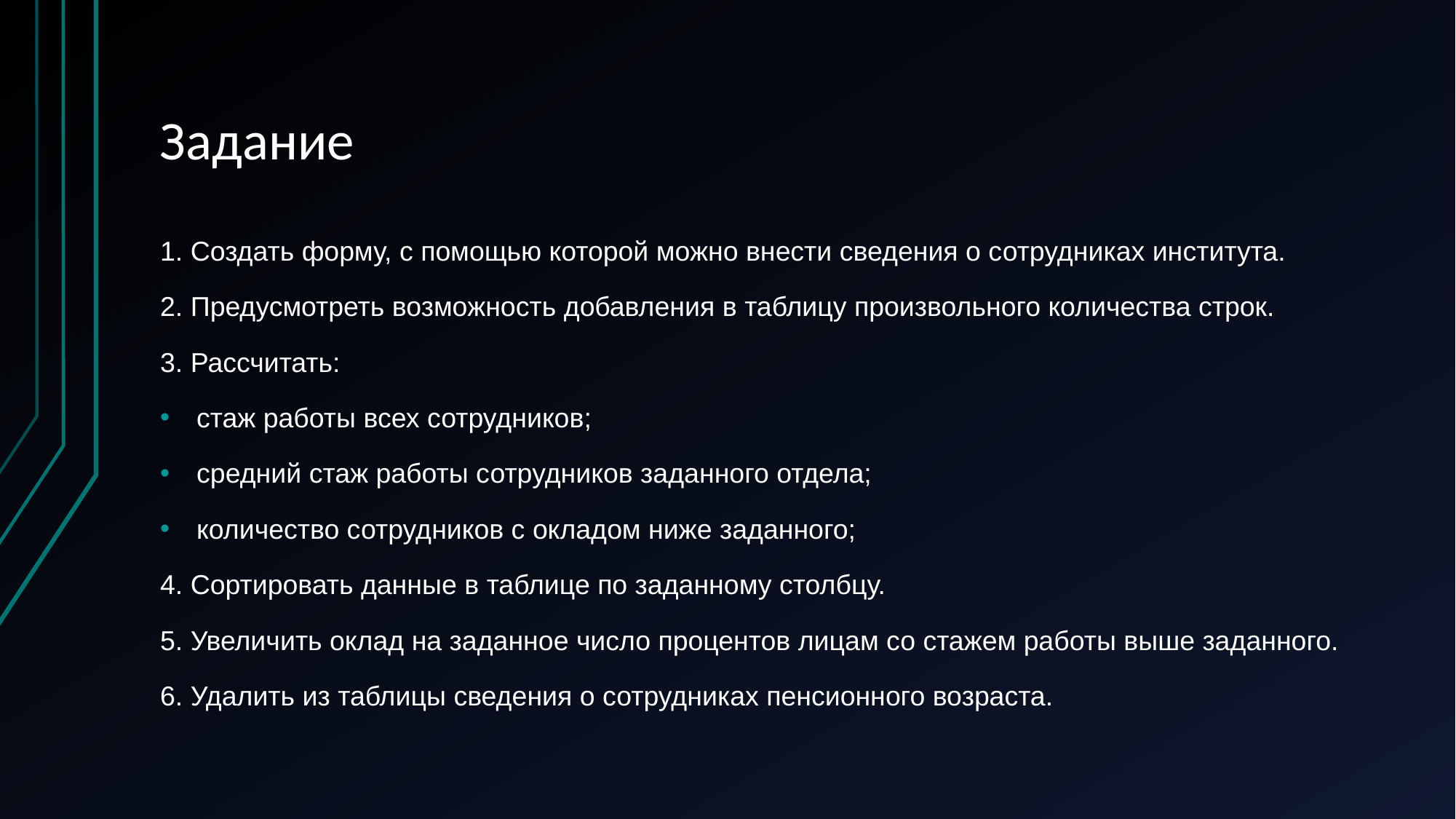

# Задание
1. Создать форму, с помощью которой можно внести сведения о сотрудниках института.
2. Предусмотреть возможность добавления в таблицу произвольного количества строк.
3. Рассчитать:
стаж работы всех сотрудников;
средний стаж работы сотрудников заданного отдела;
количество сотрудников с окладом ниже заданного;
4. Сортировать данные в таблице по заданному столбцу.
5. Увеличить оклад на заданное число процентов лицам со стажем работы выше заданного.
6. Удалить из таблицы сведения о сотрудниках пенсионного возраста.